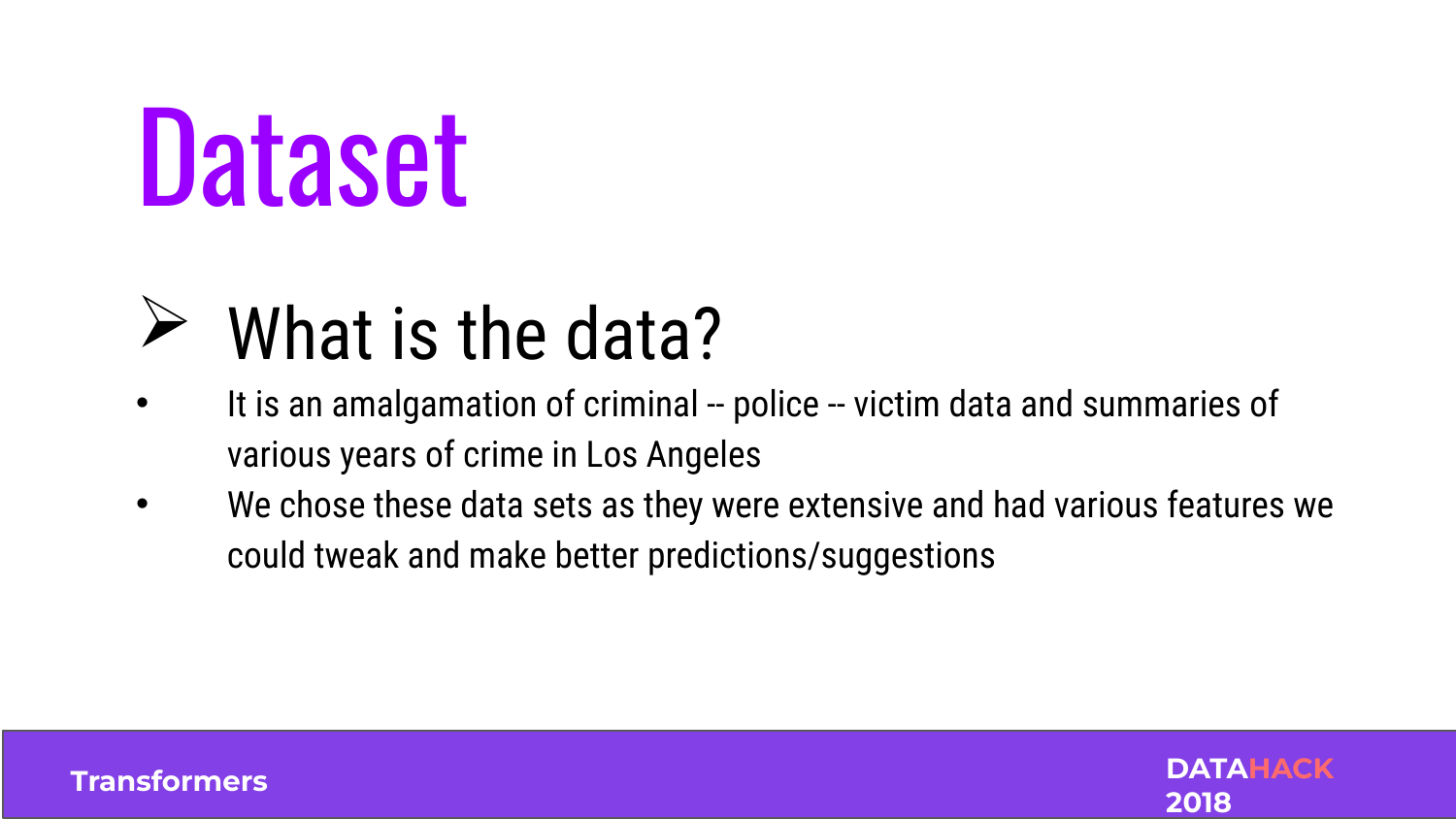

Dataset
What is the data?
It is an amalgamation of criminal -- police -- victim data and summaries of various years of crime in Los Angeles
We chose these data sets as they were extensive and had various features we could tweak and make better predictions/suggestions

DATAHACK 2018
Transformers